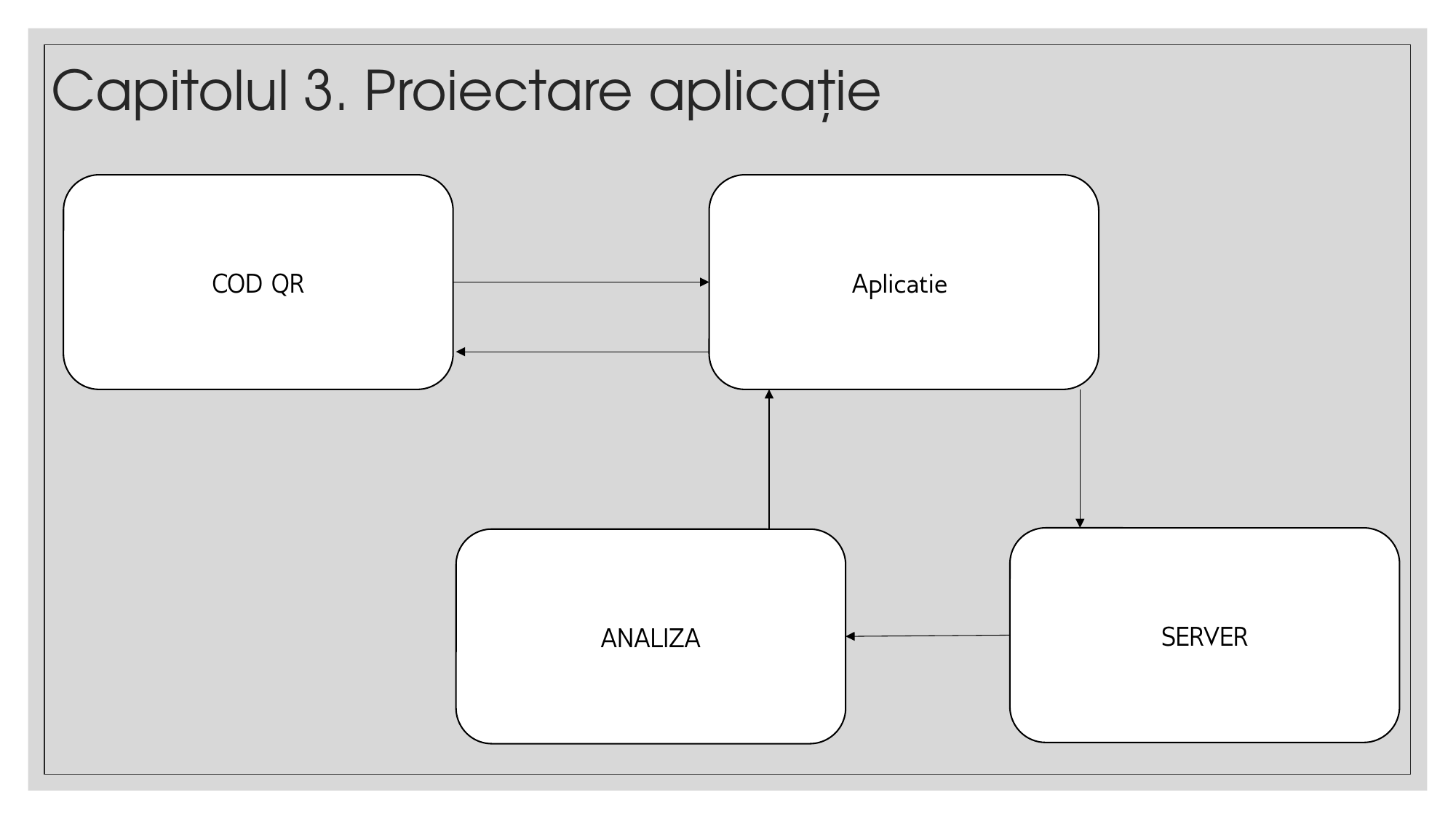

# Capitolul 3. Proiectare aplicație
COD QR
Aplicatie

SERVER
ANALIZA